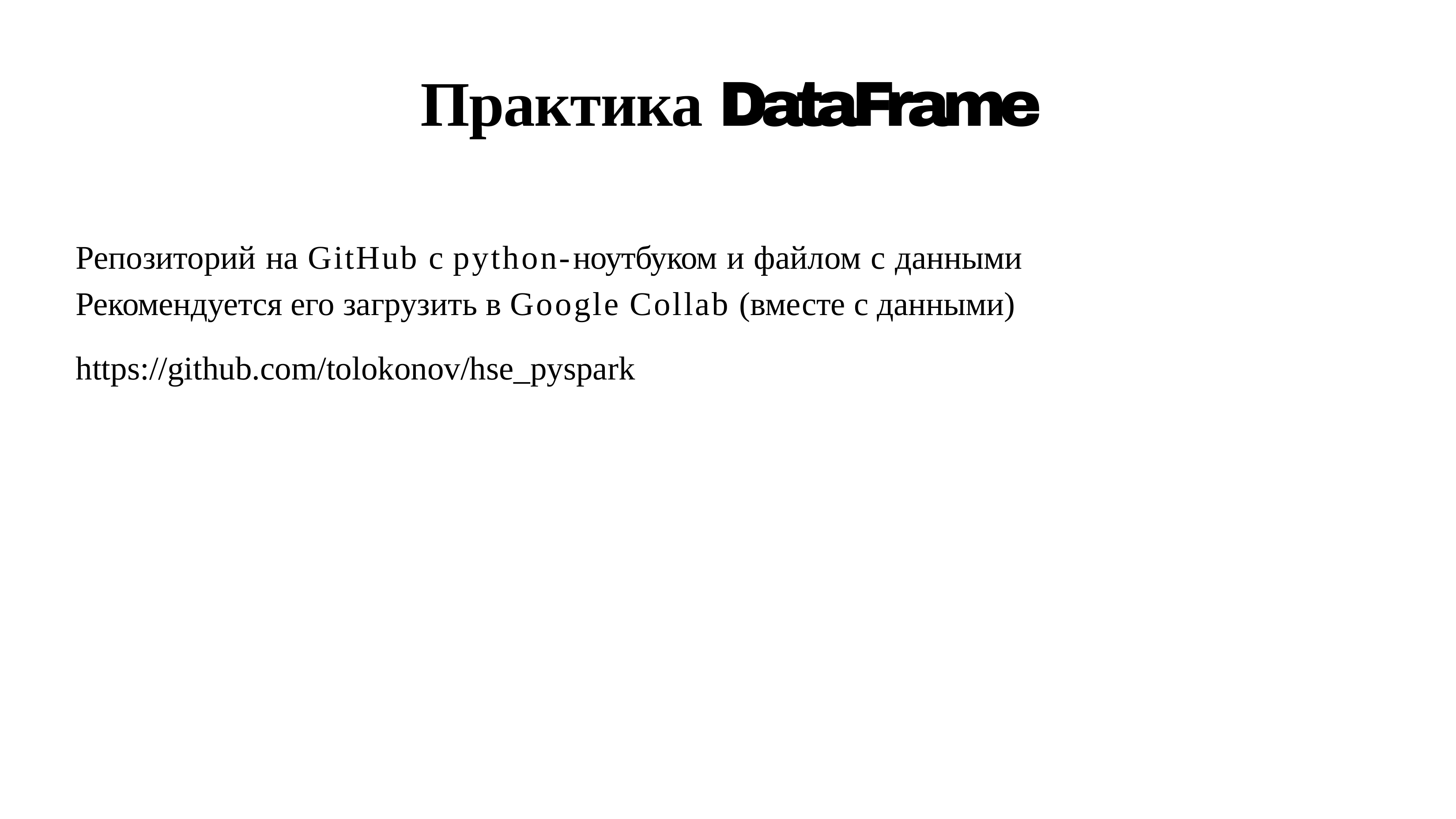

# Практика DataFrame
Репозиторий на GitHub с python-ноутбуком и файлом с данными Рекомендуется его загрузить в Google Collab (вместе с данными)
https://github.com/tolokonov/hse_pyspark